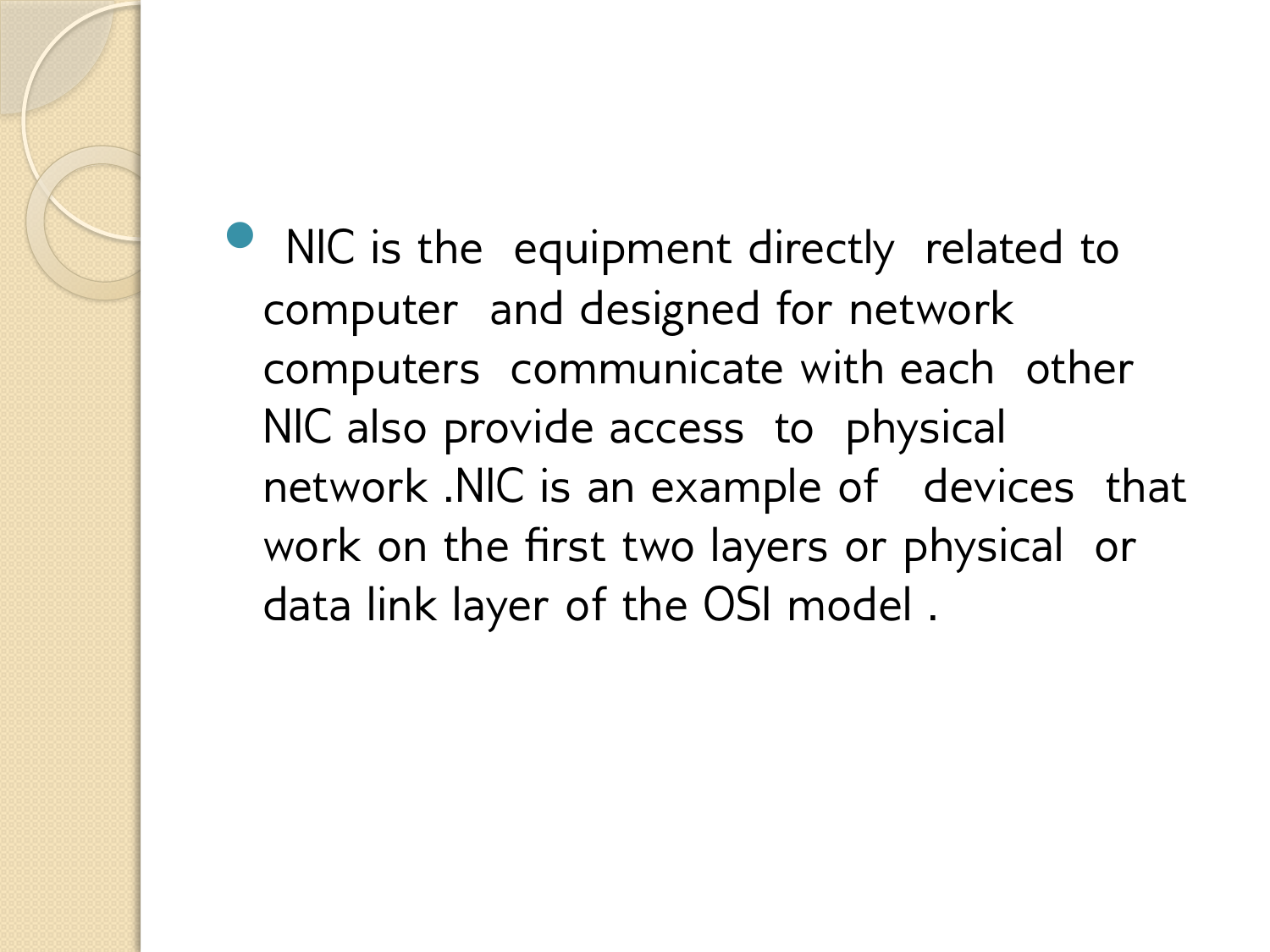

#
 NIC is the  equipment directly  related to computer  and designed for network  computers  communicate with each  other  NIC also provide access  to  physical network .NIC is an example of   devices  that work on the first two layers or physical  or data link layer of the OSI model .